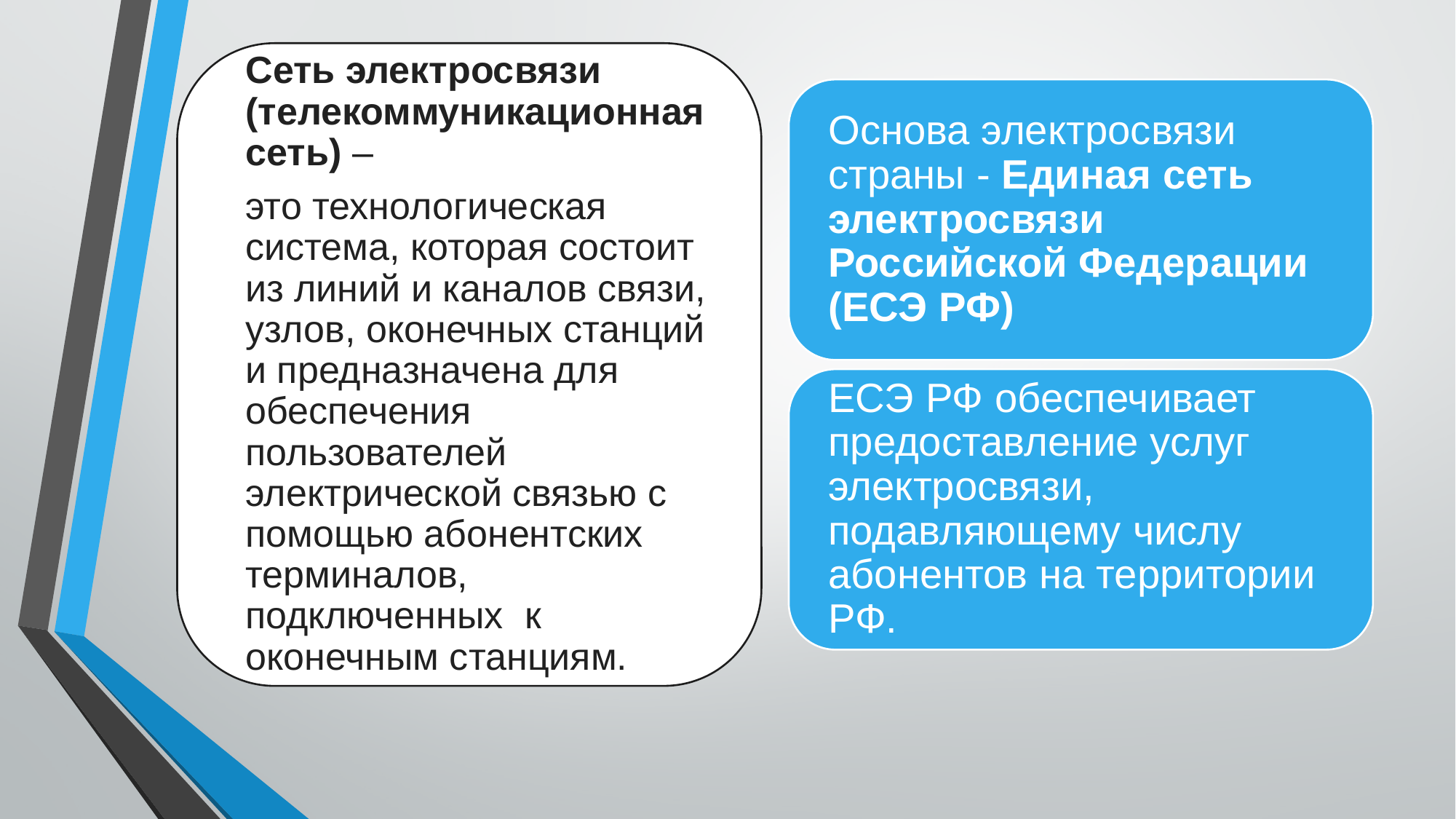

Сеть электросвязи (телекоммуникационная сеть) –
это технологическая система, которая состоит из линий и каналов связи, узлов, оконечных станций и предназначена для обеспечения пользователей электрической связью с помощью абонентских терминалов, подключенных  к  оконечным станциям.
Основа электросвязи страны - Единая сеть электросвязи Российской Федерации (ЕСЭ РФ)
ЕСЭ РФ обеспечивает предоставление услуг электросвязи, подавляющему числу абонентов на территории РФ.